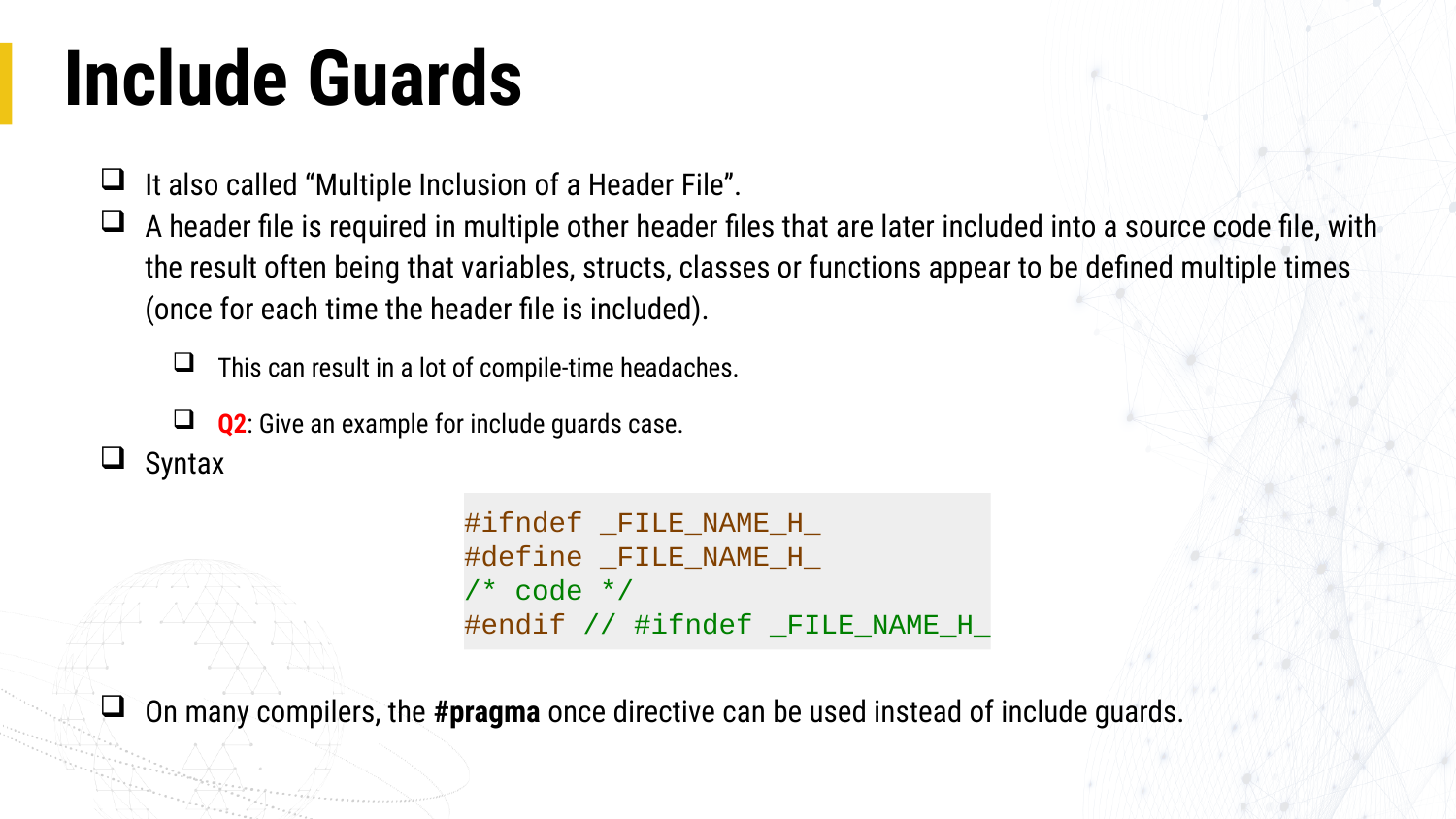

# Include Guards
It also called “Multiple Inclusion of a Header File”.
A header file is required in multiple other header files that are later included into a source code file, with the result often being that variables, structs, classes or functions appear to be defined multiple times (once for each time the header file is included).
This can result in a lot of compile-time headaches.
Q2: Give an example for include guards case.
Syntax

On many compilers, the #pragma once directive can be used instead of include guards.

#ifndef _FILE_NAME_H_
#define _FILE_NAME_H_
/* code */
#endif // #ifndef _FILE_NAME_H_